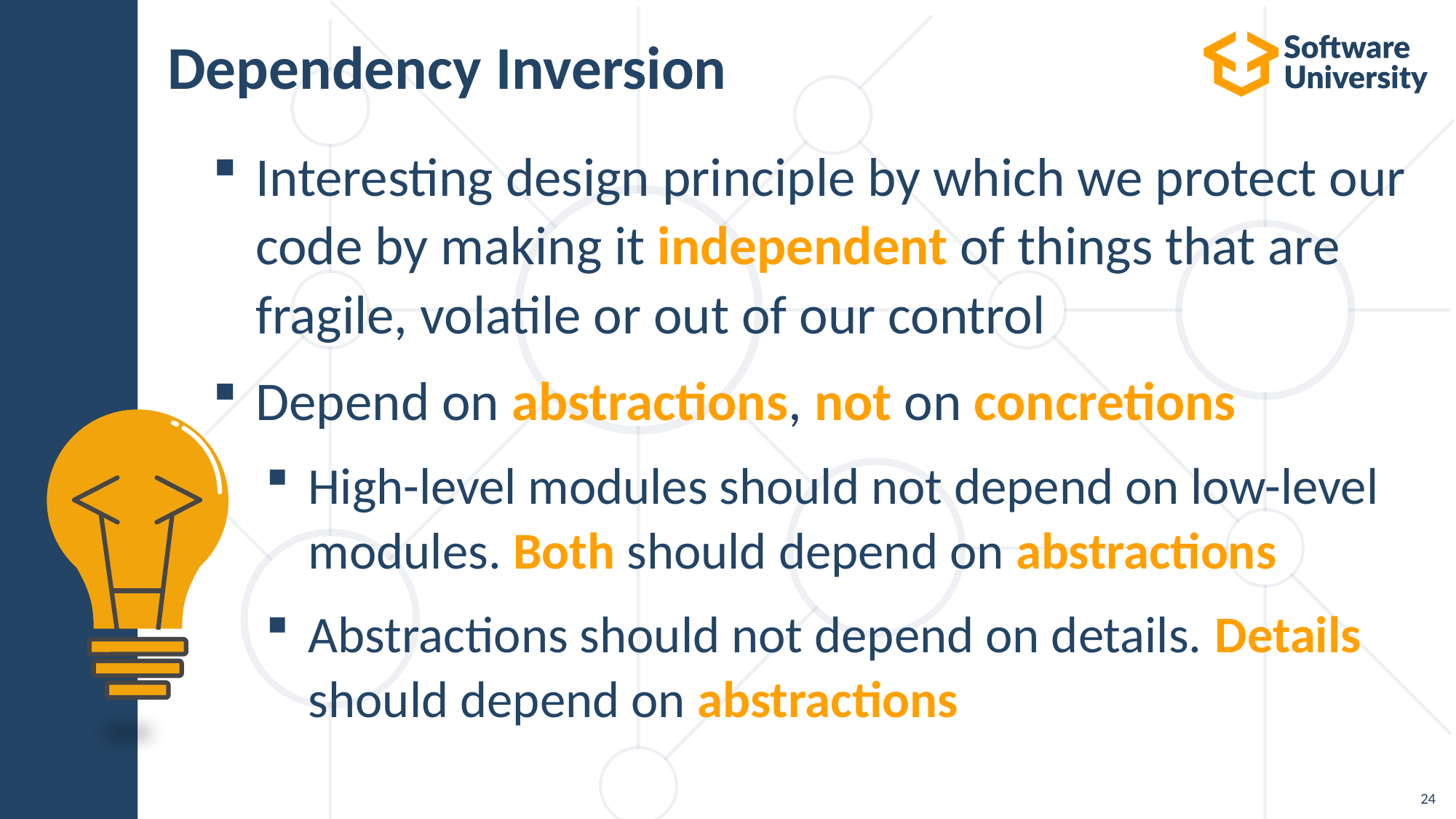

# Dependency Inversion
Interesting design principle by which we protect our code by making it independent of things that are fragile, volatile or out of our control
Depend on abstractions, not on concretions
High-level modules should not depend on low-level modules. Both should depend on abstractions
Abstractions should not depend on details. Details should depend on abstractions
24